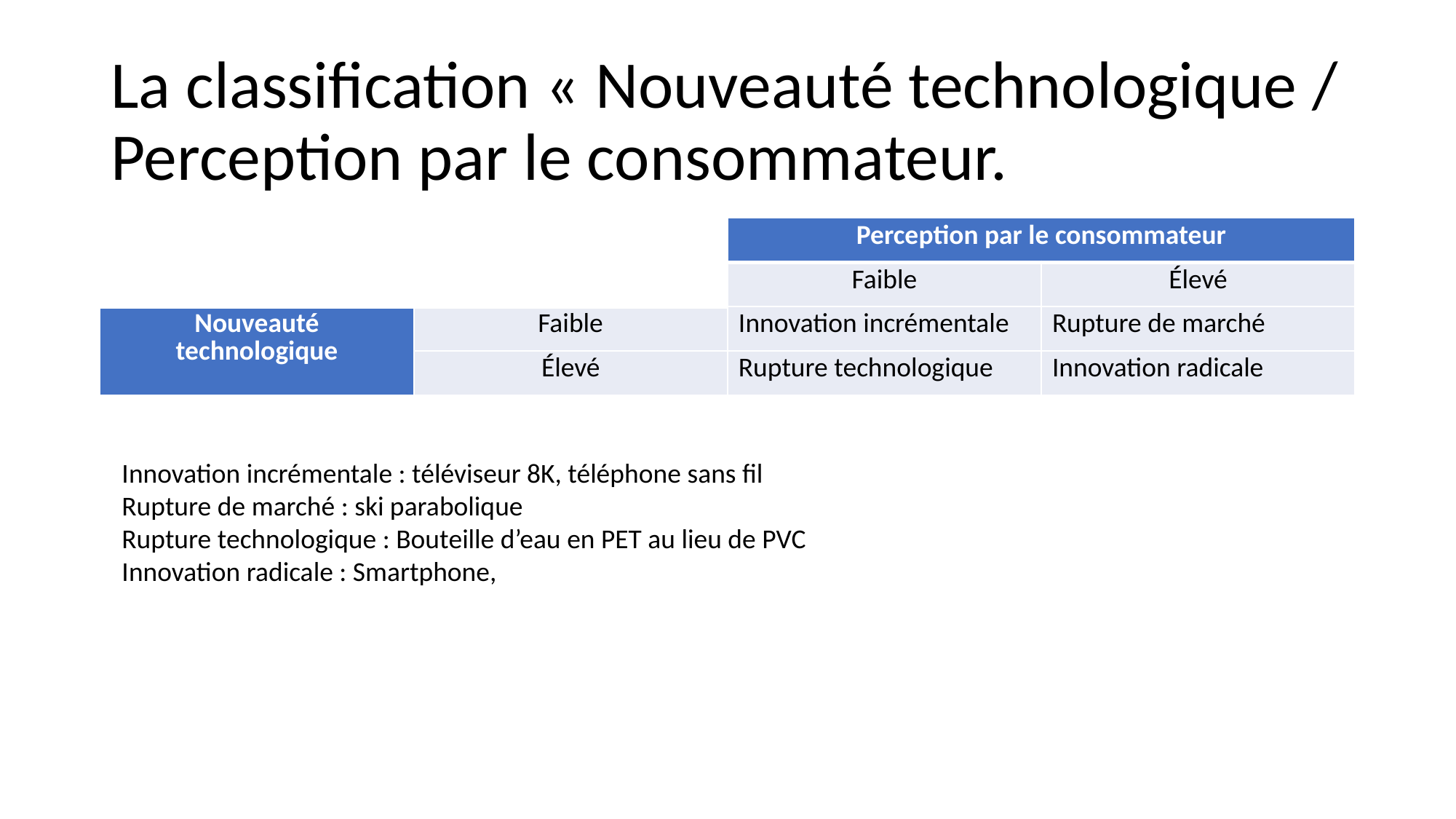

# La classification « Nouveauté technologique / Perception par le consommateur.
|  |  | Perception par le consommateur |  |
| --- | --- | --- | --- |
|  |  | Faible | Élevé |
| Nouveauté technologique | Faible | Innovation incrémentale | Rupture de marché |
|  | Élevé | Rupture technologique | Innovation radicale |
Innovation incrémentale : téléviseur 8K, téléphone sans fil
Rupture de marché : ski parabolique
Rupture technologique : Bouteille d’eau en PET au lieu de PVC
Innovation radicale : Smartphone,